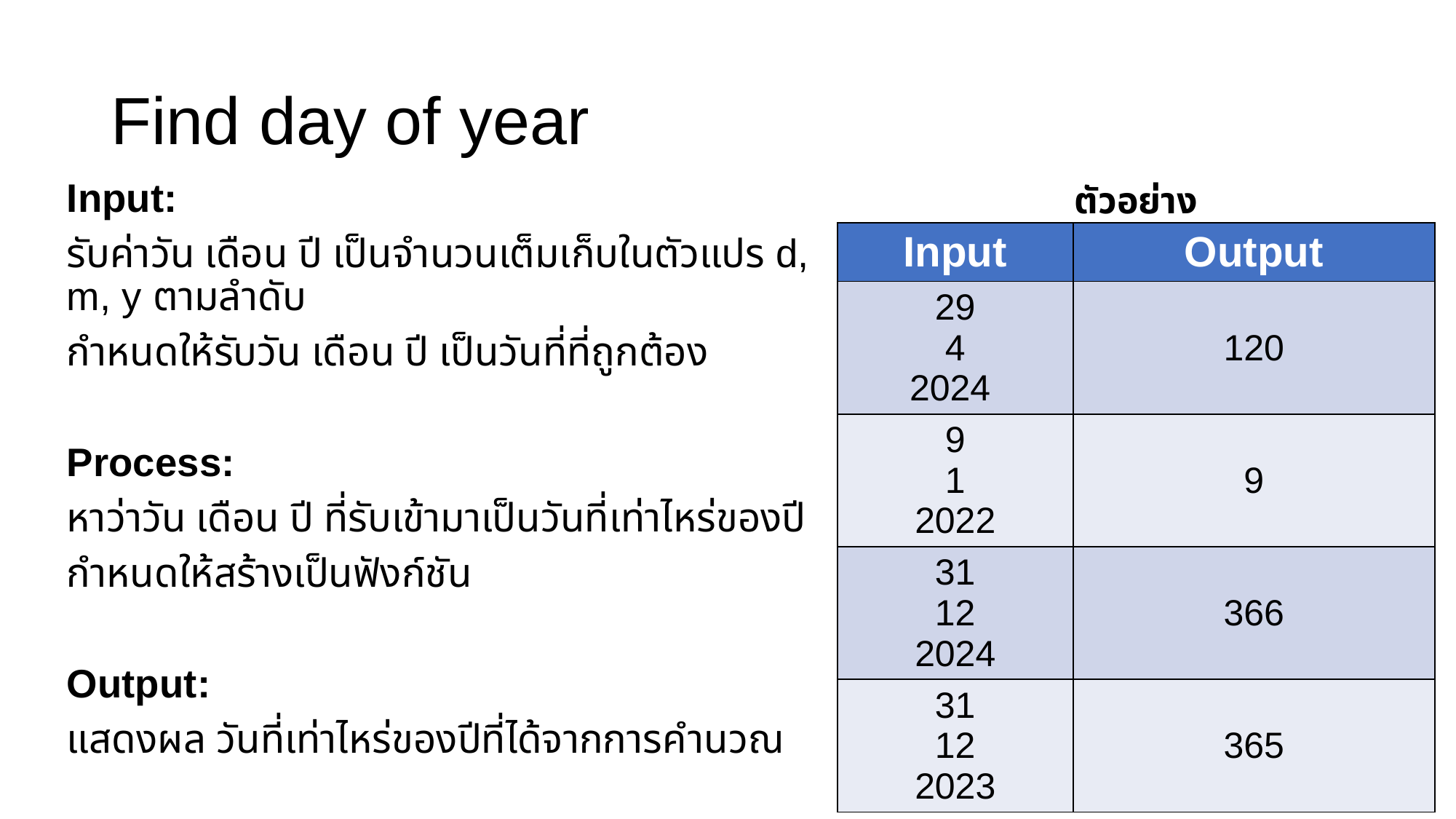

# Find day of year
ตัวอย่าง
Input:
รับค่าวัน เดือน ปี เป็นจำนวนเต็มเก็บในตัวแปร d, m, y ตามลำดับ
กำหนดให้รับวัน เดือน ปี เป็นวันที่ที่ถูกต้อง

Process:
หาว่าวัน เดือน ปี ที่รับเข้ามาเป็นวันที่เท่าไหร่ของปี
กำหนดให้สร้างเป็นฟังก์ชัน

Output:
แสดงผล วันที่เท่าไหร่ของปีที่ได้จากการคำนวณ
| Input | Output |
| --- | --- |
| 29 4 2024 | 120 |
| 9 1 2022 | 9 |
| 31 12 2024 | 366 |
| 31 12 2023 | 365 |